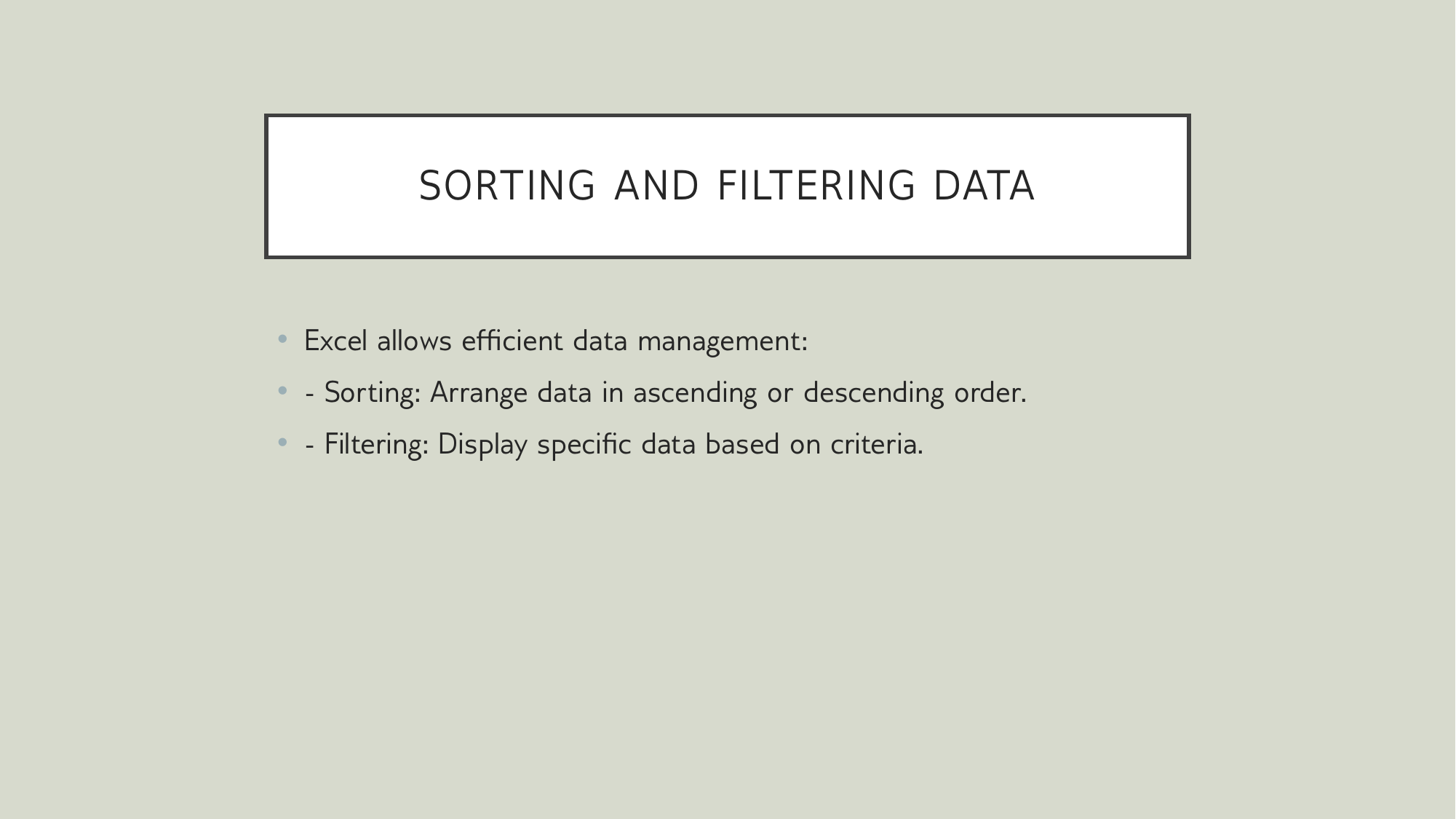

# Sorting and Filtering Data
Excel allows efficient data management:
- Sorting: Arrange data in ascending or descending order.
- Filtering: Display specific data based on criteria.